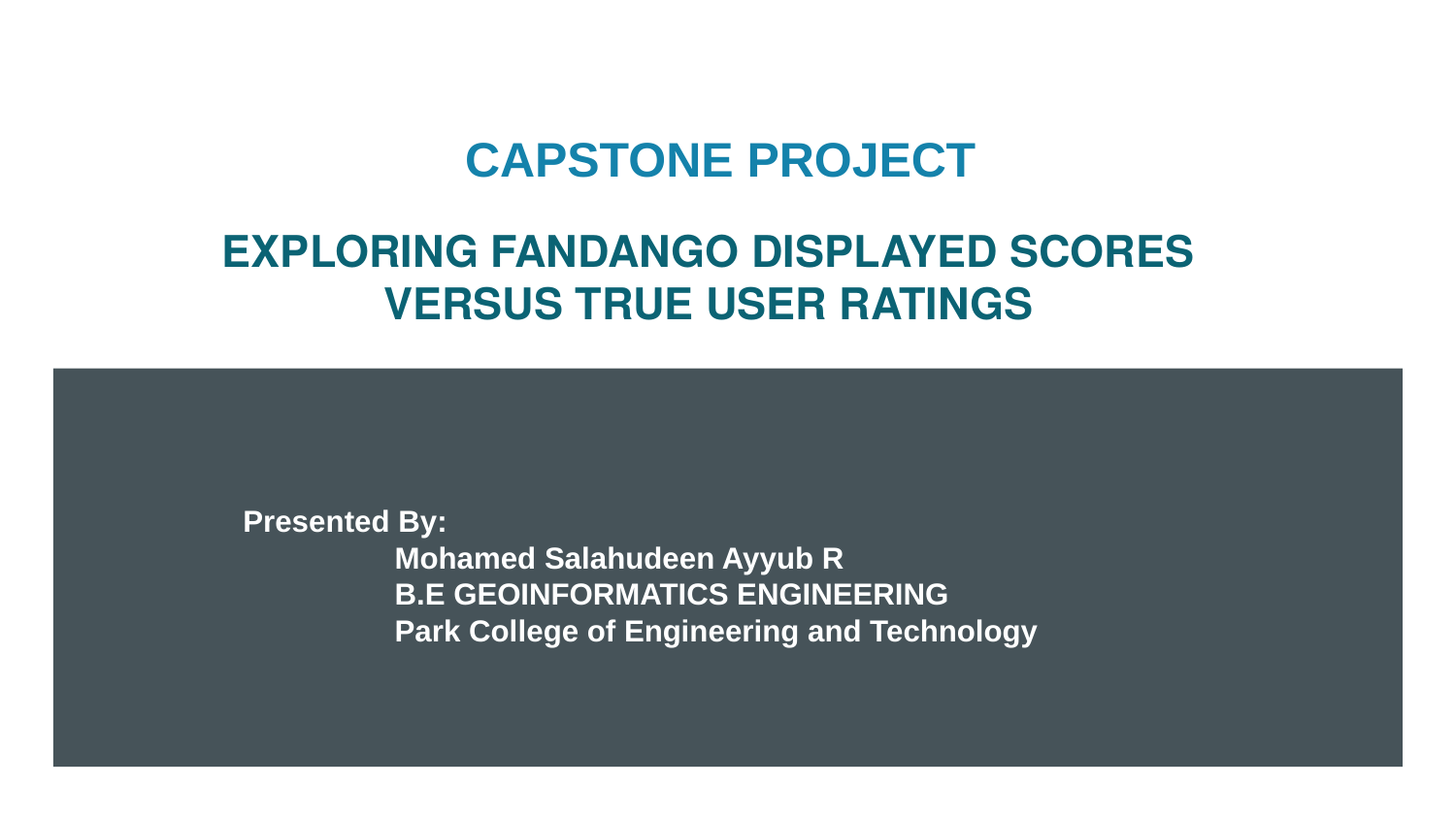

CAPSTONE PROJECT
# EXPLORING FANDANGO DISPLAYED SCORES VERSUS TRUE USER RATINGS
Presented By:
     Mohamed Salahudeen Ayyub R
     B.E GEOINFORMATICS ENGINEERING
     Park College of Engineering and Technology